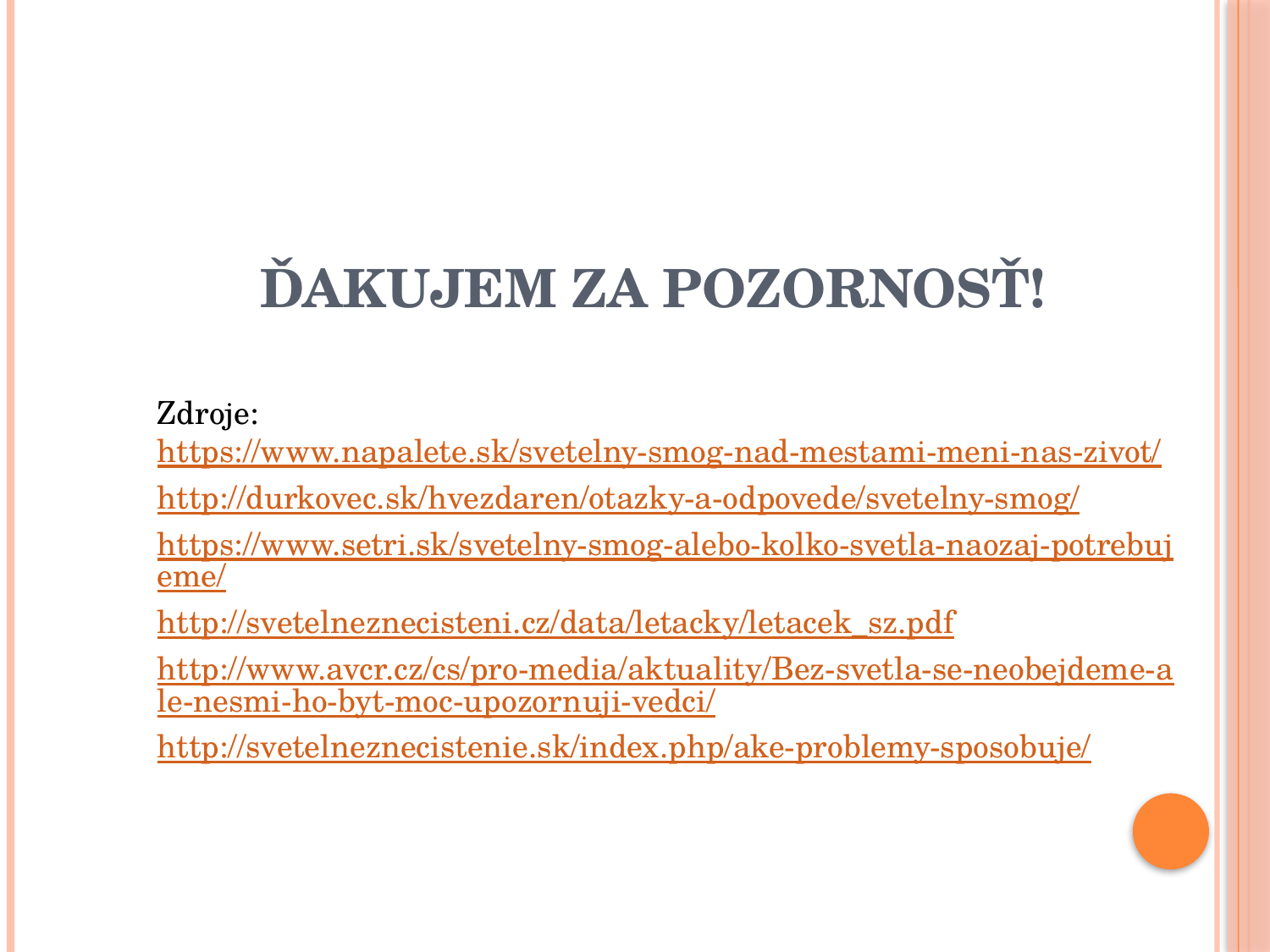

Ďakujem za pozornosť!
Zdroje:
https://www.napalete.sk/svetelny-smog-nad-mestami-meni-nas-zivot/
http://durkovec.sk/hvezdaren/otazky-a-odpovede/svetelny-smog/
https://www.setri.sk/svetelny-smog-alebo-kolko-svetla-naozaj-potrebujeme/
http://svetelneznecisteni.cz/data/letacky/letacek_sz.pdf
http://www.avcr.cz/cs/pro-media/aktuality/Bez-svetla-se-neobejdeme-ale-nesmi-ho-byt-moc-upozornuji-vedci/
http://svetelneznecistenie.sk/index.php/ake-problemy-sposobuje/